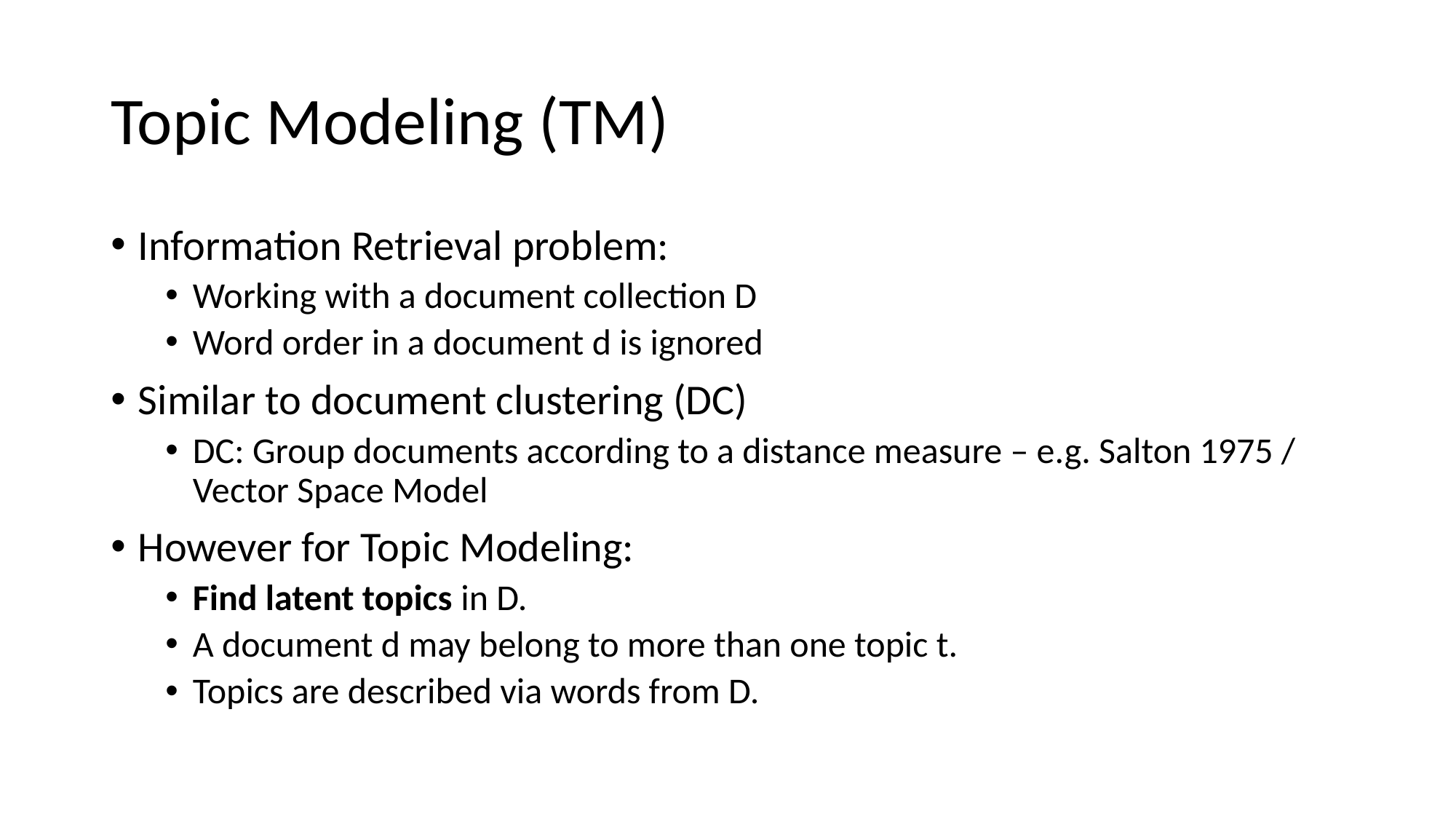

# Topic Modeling (TM)
Information Retrieval problem:
Working with a document collection D
Word order in a document d is ignored
Similar to document clustering (DC)
DC: Group documents according to a distance measure – e.g. Salton 1975 / Vector Space Model
However for Topic Modeling:
Find latent topics in D.
A document d may belong to more than one topic t.
Topics are described via words from D.